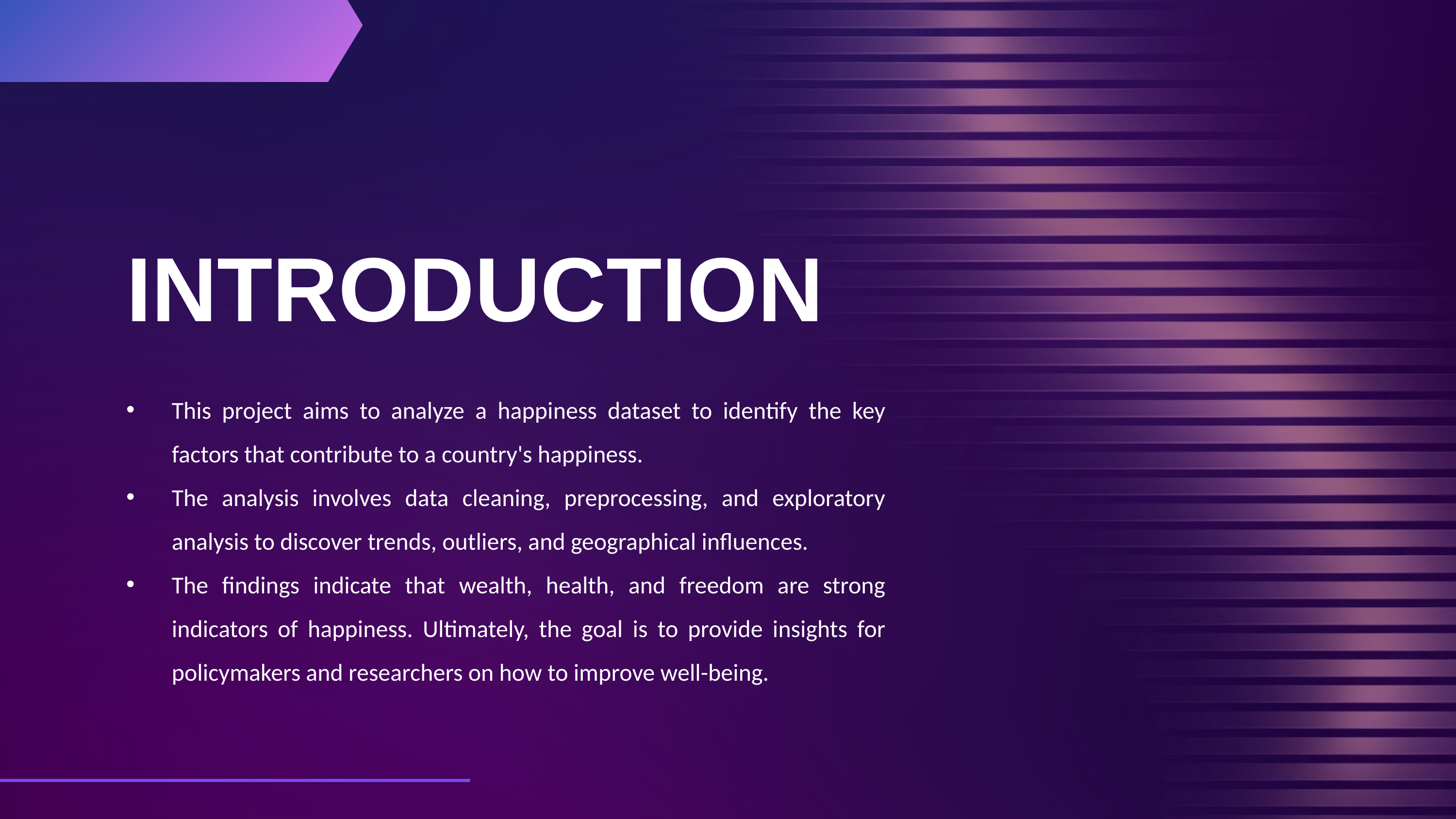

INTRODUCTION

This project aims to analyze a happiness dataset to identify the key factors that contribute to a country's happiness.
The analysis involves data cleaning, preprocessing, and exploratory analysis to discover trends, outliers, and geographical influences.
The findings indicate that wealth, health, and freedom are strong indicators of happiness. Ultimately, the goal is to provide insights for policymakers and researchers on how to improve well-being.